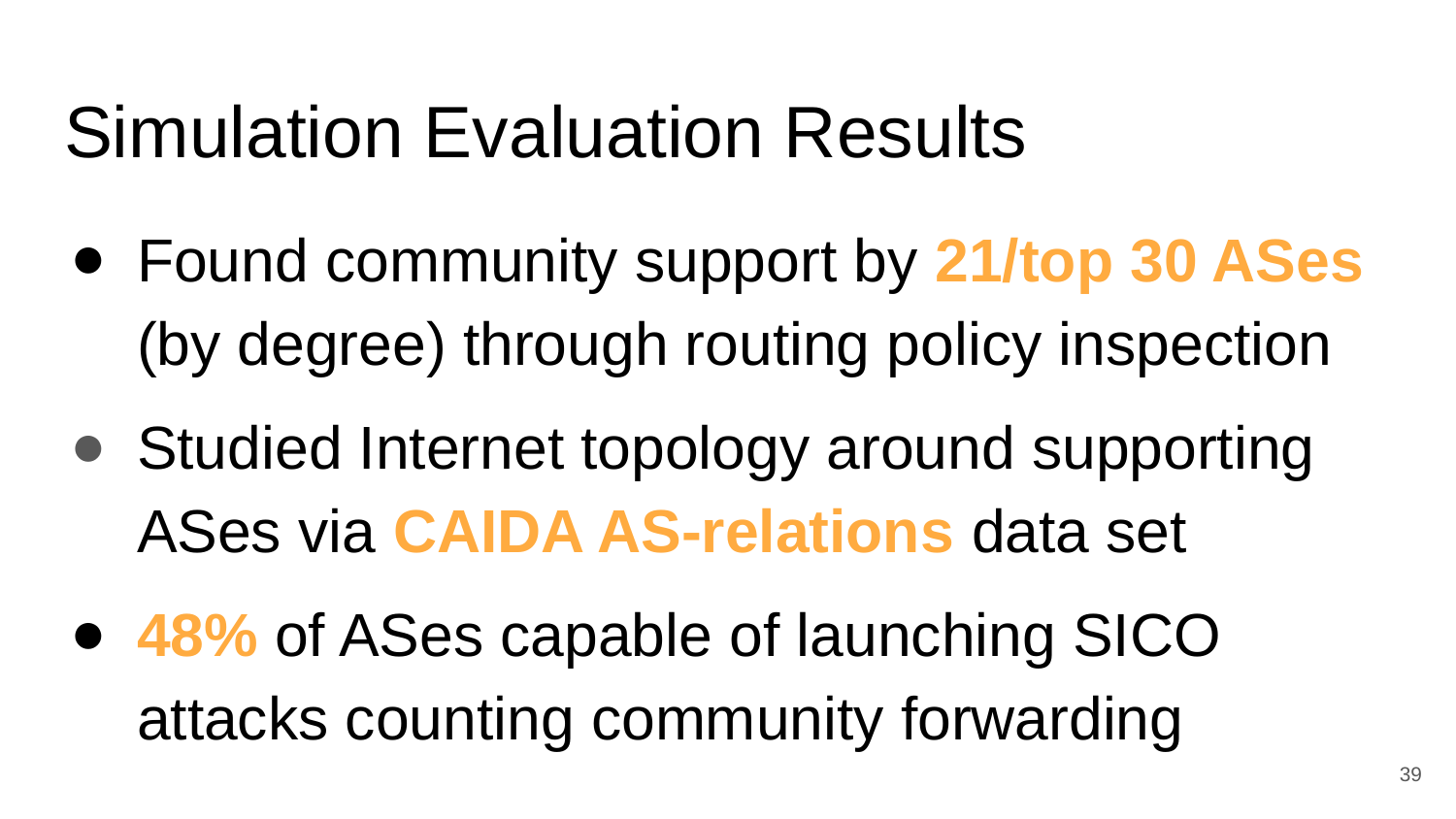

# Simulation Evaluation Results
Found community support by 21/top 30 ASes (by degree) through routing policy inspection
Studied Internet topology around supporting ASes via CAIDA AS-relations data set
48% of ASes capable of launching SICO attacks counting community forwarding
39